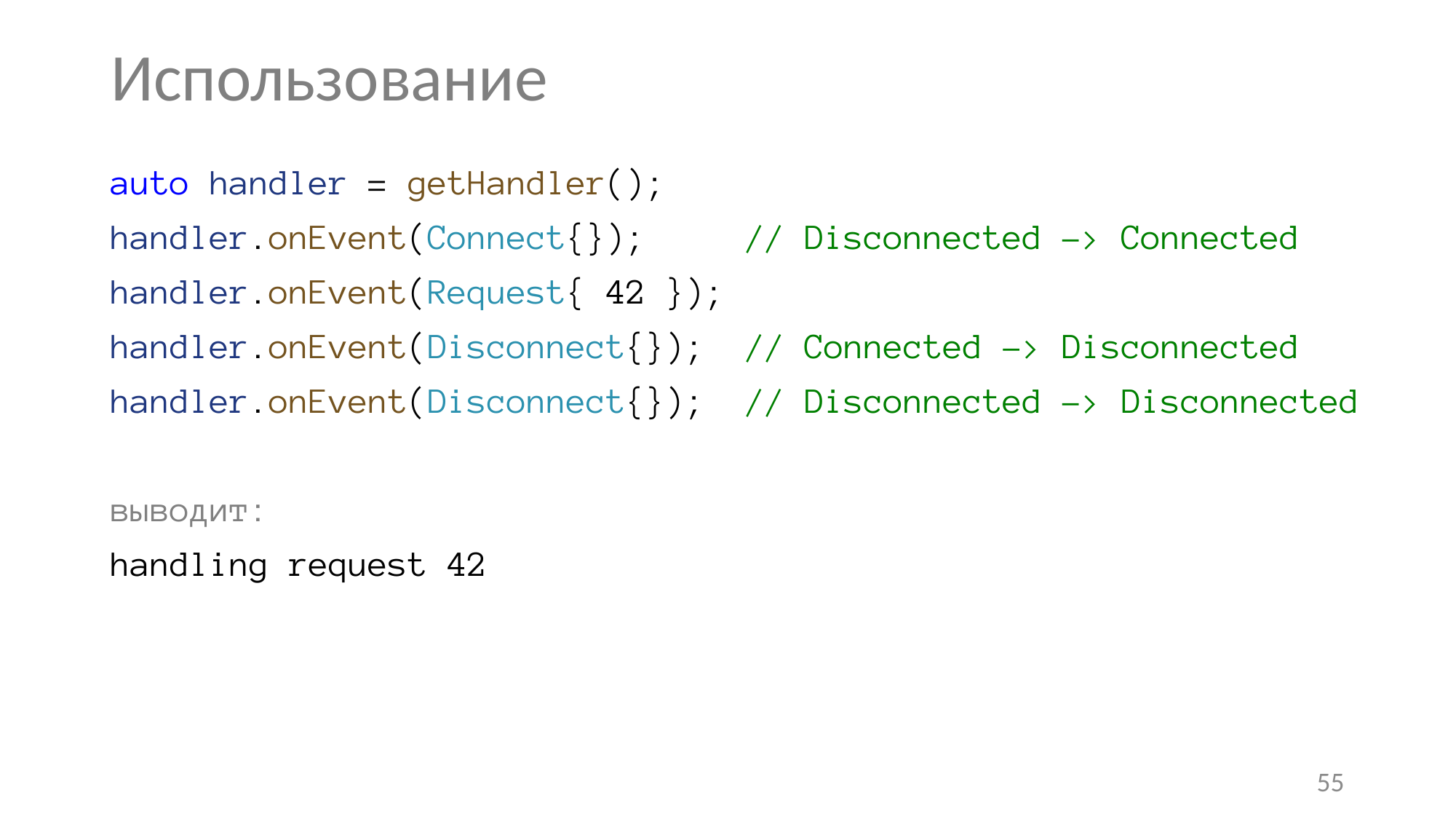

# Использование
auto handler = getHandler();
handler.onEvent(Connect{});     // Disconnected -> Connected
handler.onEvent(Request{ 42 });
handler.onEvent(Disconnect{});  // Connected -> Disconnected
handler.onEvent(Disconnect{});  // Disconnected -> Disconnected

выводит:
handling request 42
55